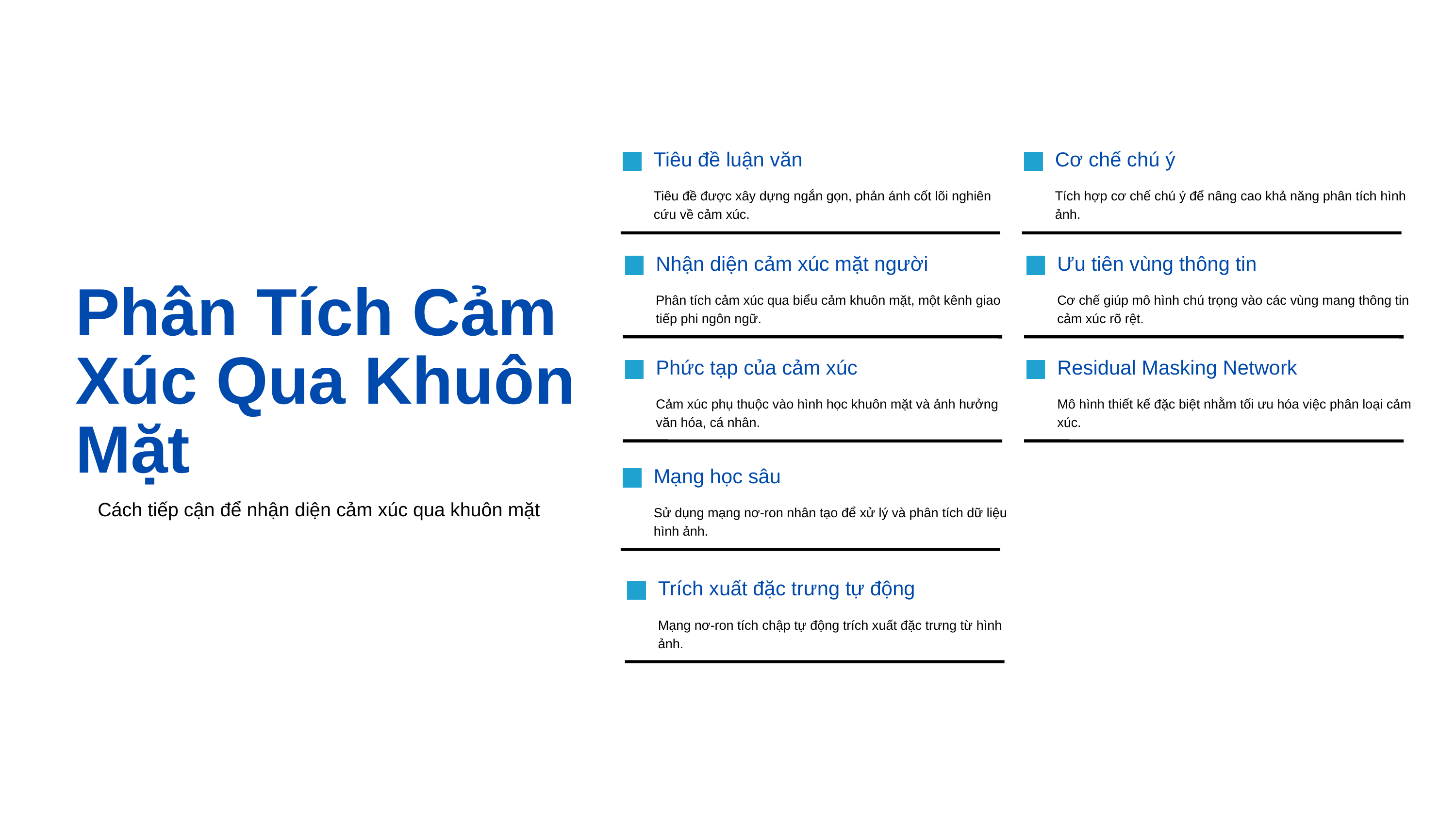

Tiêu đề luận văn
Cơ chế chú ý

Tiêu đề được xây dựng ngắn gọn, phản ánh cốt lõi nghiên cứu về cảm xúc.

Tích hợp cơ chế chú ý để nâng cao khả năng phân tích hình ảnh.

Nhận diện cảm xúc mặt người
Ưu tiên vùng thông tin

Phân Tích Cảm Xúc Qua Khuôn Mặt
Phân tích cảm xúc qua biểu cảm khuôn mặt, một kênh giao tiếp phi ngôn ngữ.
Cơ chế giúp mô hình chú trọng vào các vùng mang thông tin cảm xúc rõ rệt.

Phức tạp của cảm xúc
Residual Masking Network

Cảm xúc phụ thuộc vào hình học khuôn mặt và ảnh hưởng văn hóa, cá nhân.

Mô hình thiết kế đặc biệt nhằm tối ưu hóa việc phân loại cảm xúc.

Mạng học sâu

Cách tiếp cận để nhận diện cảm xúc qua khuôn mặt
Sử dụng mạng nơ-ron nhân tạo để xử lý và phân tích dữ liệu hình ảnh.

Trích xuất đặc trưng tự động

Mạng nơ-ron tích chập tự động trích xuất đặc trưng từ hình ảnh.